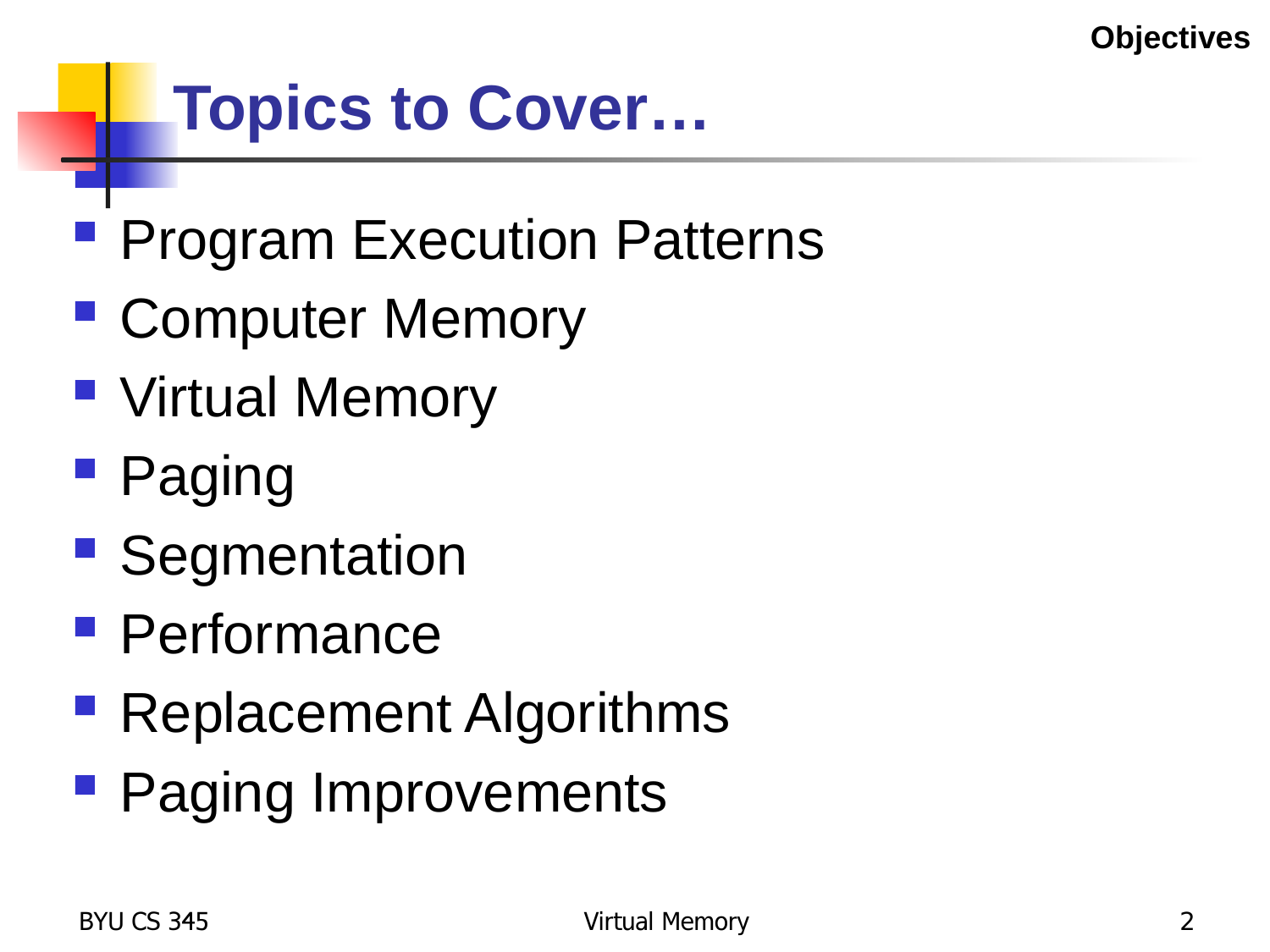

Objectives
# Topics to Cover…
Program Execution Patterns
Computer Memory
Virtual Memory
Paging
Segmentation
Performance
Replacement Algorithms
Paging Improvements

BYU CS 345
Virtual Memory
2